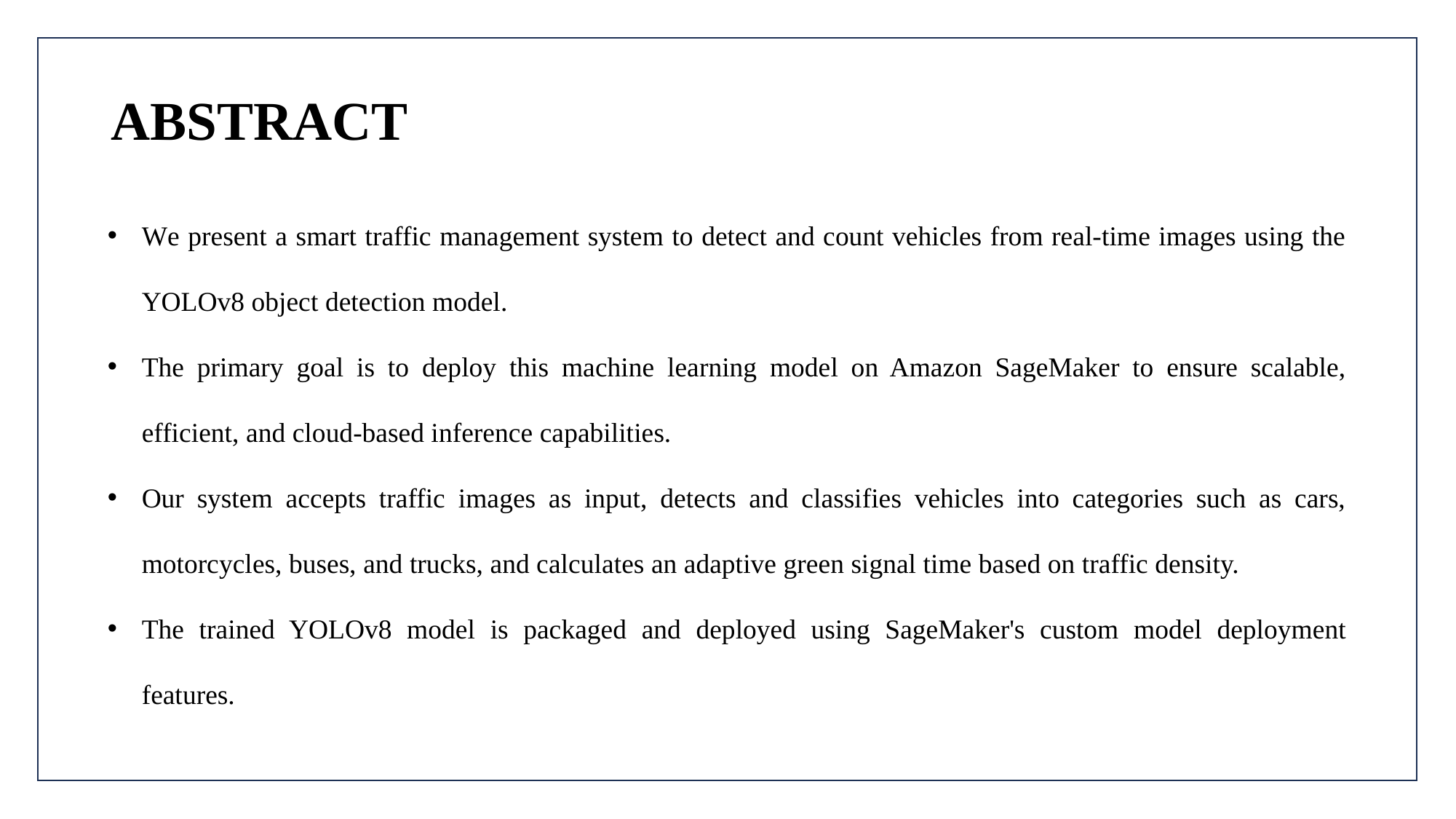

# ABSTRACT
We present a smart traffic management system to detect and count vehicles from real-time images using the YOLOv8 object detection model.
The primary goal is to deploy this machine learning model on Amazon SageMaker to ensure scalable, efficient, and cloud-based inference capabilities.
Our system accepts traffic images as input, detects and classifies vehicles into categories such as cars, motorcycles, buses, and trucks, and calculates an adaptive green signal time based on traffic density.
The trained YOLOv8 model is packaged and deployed using SageMaker's custom model deployment features.